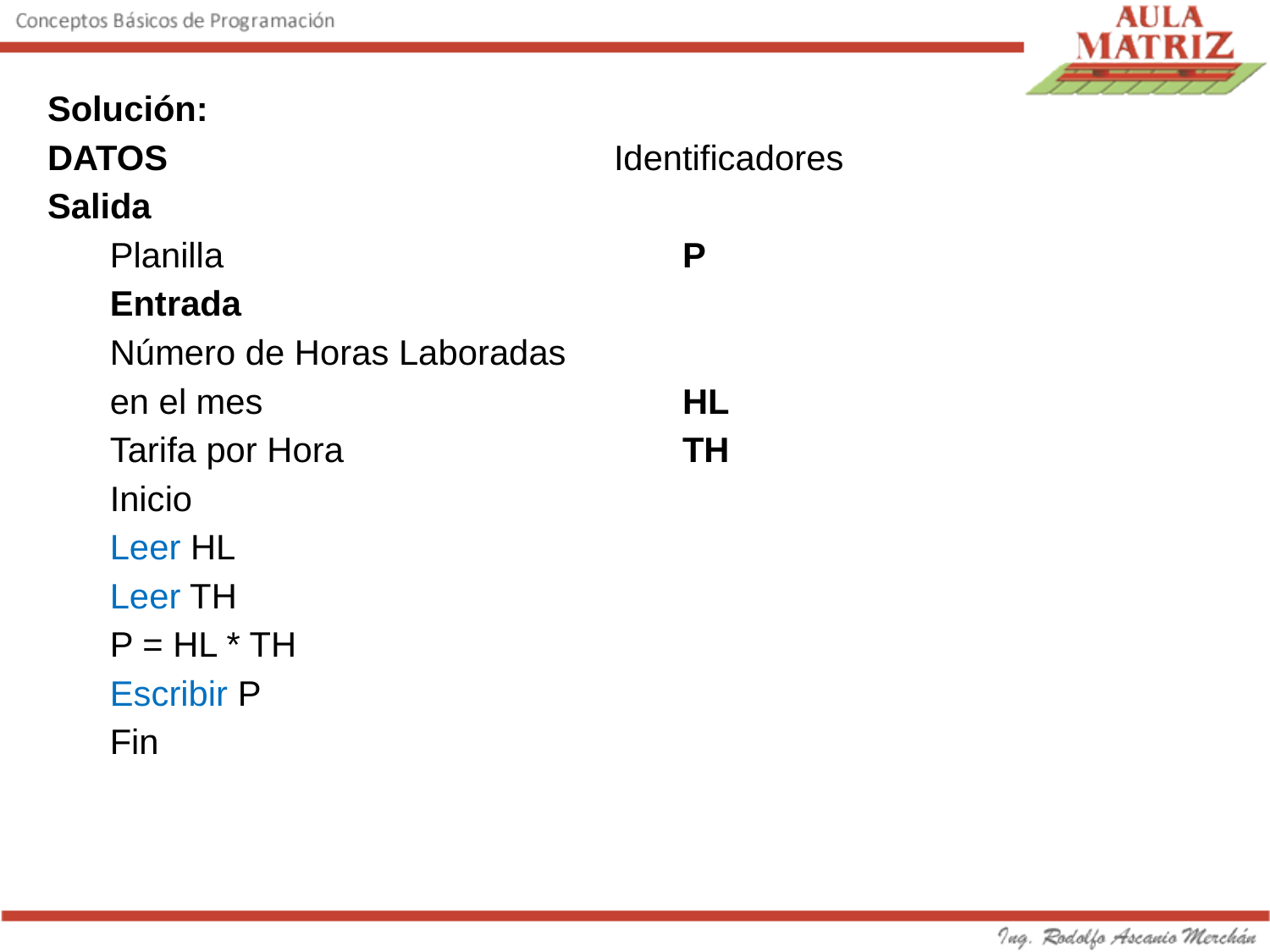

Solución:
DATOS				      Identificadores
Salida
Planilla 				P
Entrada
Número de Horas Laboradas
en el mes 				HL
Tarifa por Hora 			TH
Inicio
Leer HL
Leer TH
P = HL * TH
Escribir P
Fin